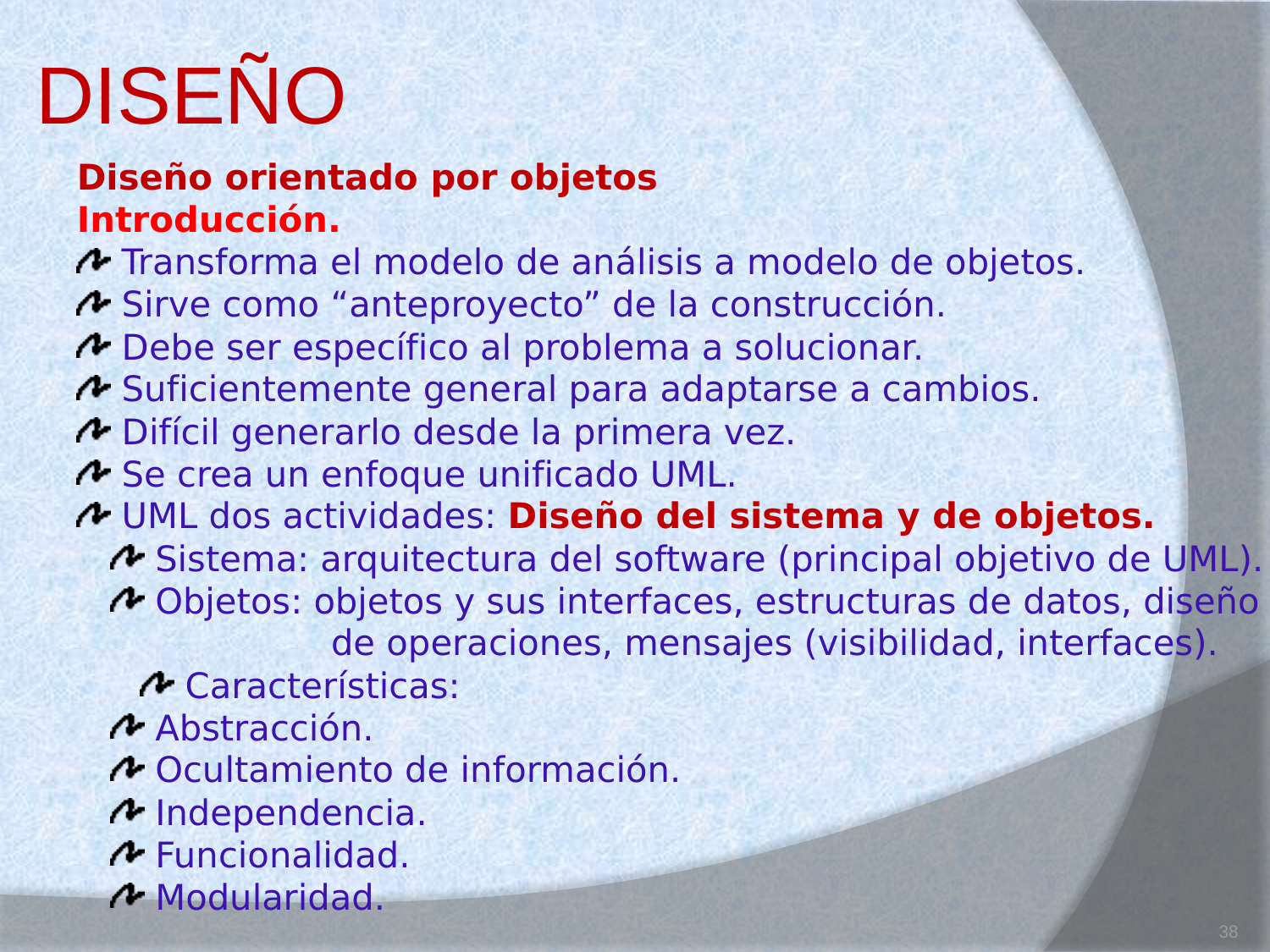

# DISEÑO
Diseño orientado por objetos
Introducción.
 Transforma el modelo de análisis a modelo de objetos.
 Sirve como “anteproyecto” de la construcción.
 Debe ser específico al problema a solucionar.
 Suficientemente general para adaptarse a cambios.
 Difícil generarlo desde la primera vez.
 Se crea un enfoque unificado UML.
 UML dos actividades: Diseño del sistema y de objetos.
 Sistema: arquitectura del software (principal objetivo de UML).
 Objetos: objetos y sus interfaces, estructuras de datos, diseño
                 de operaciones, mensajes (visibilidad, interfaces).
 Características:
 Abstracción.
 Ocultamiento de información.
 Independencia.
 Funcionalidad.
 Modularidad.
38